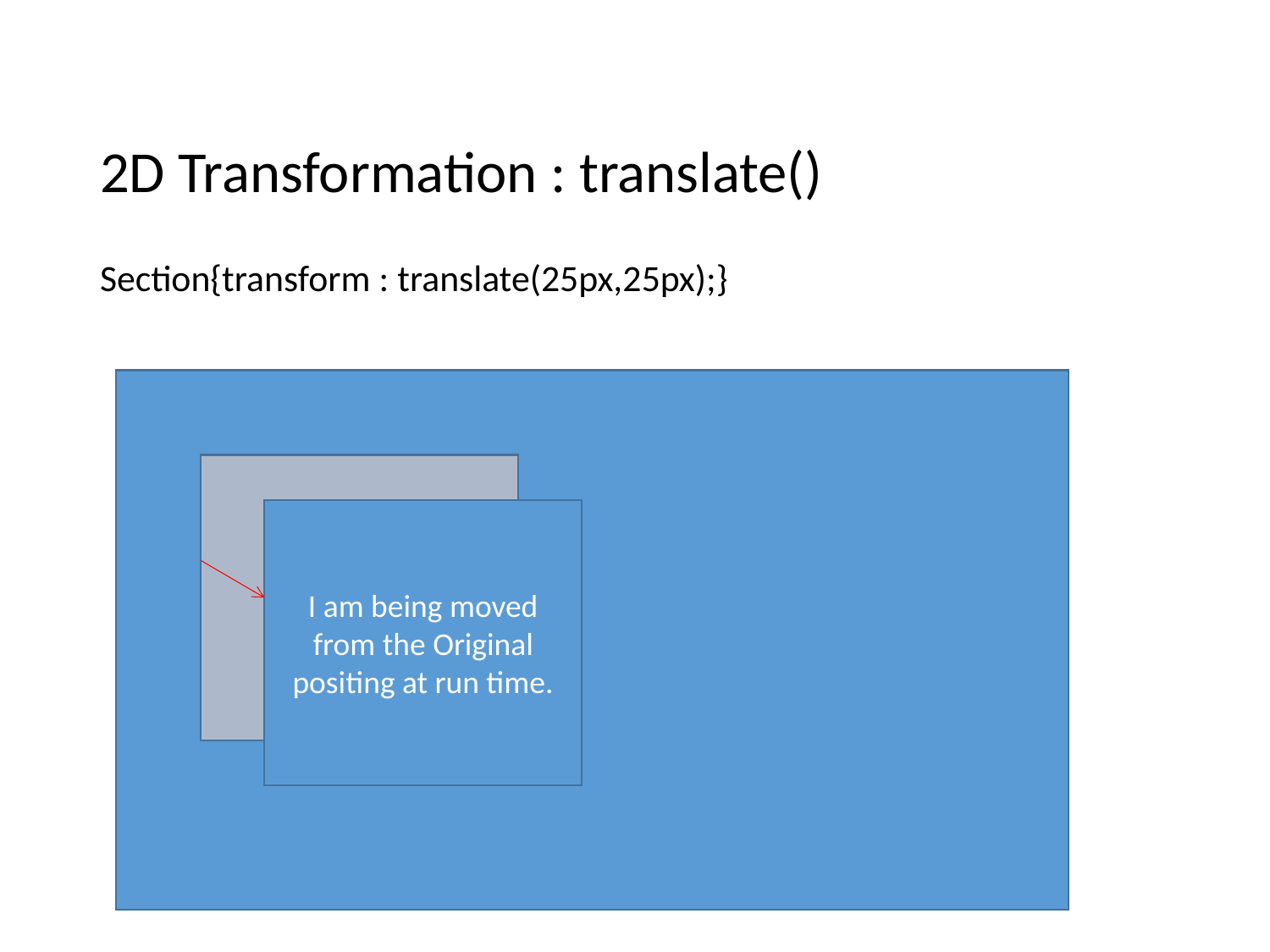

# 2D Transformation : translate()
Section{transform : translate(25px,25px);}

I am being moved from the Original positing at run time.